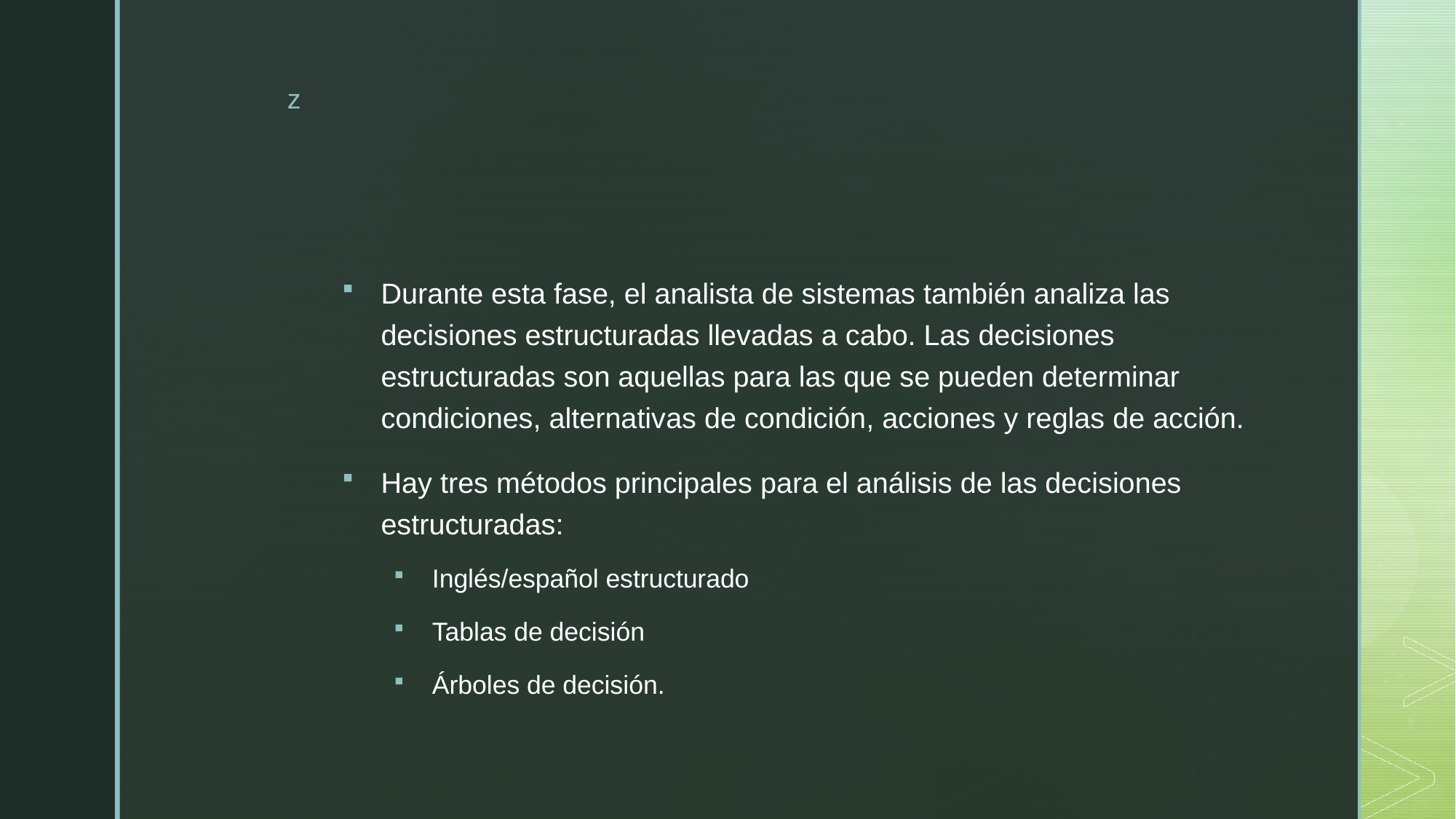

#
Durante esta fase, el analista de sistemas también analiza las decisiones estructuradas llevadas a cabo. Las decisiones estructuradas son aquellas para las que se pueden determinar condiciones, alternativas de condición, acciones y reglas de acción.
Hay tres métodos principales para el análisis de las decisiones estructuradas:
Inglés/español estructurado
Tablas de decisión
Árboles de decisión.